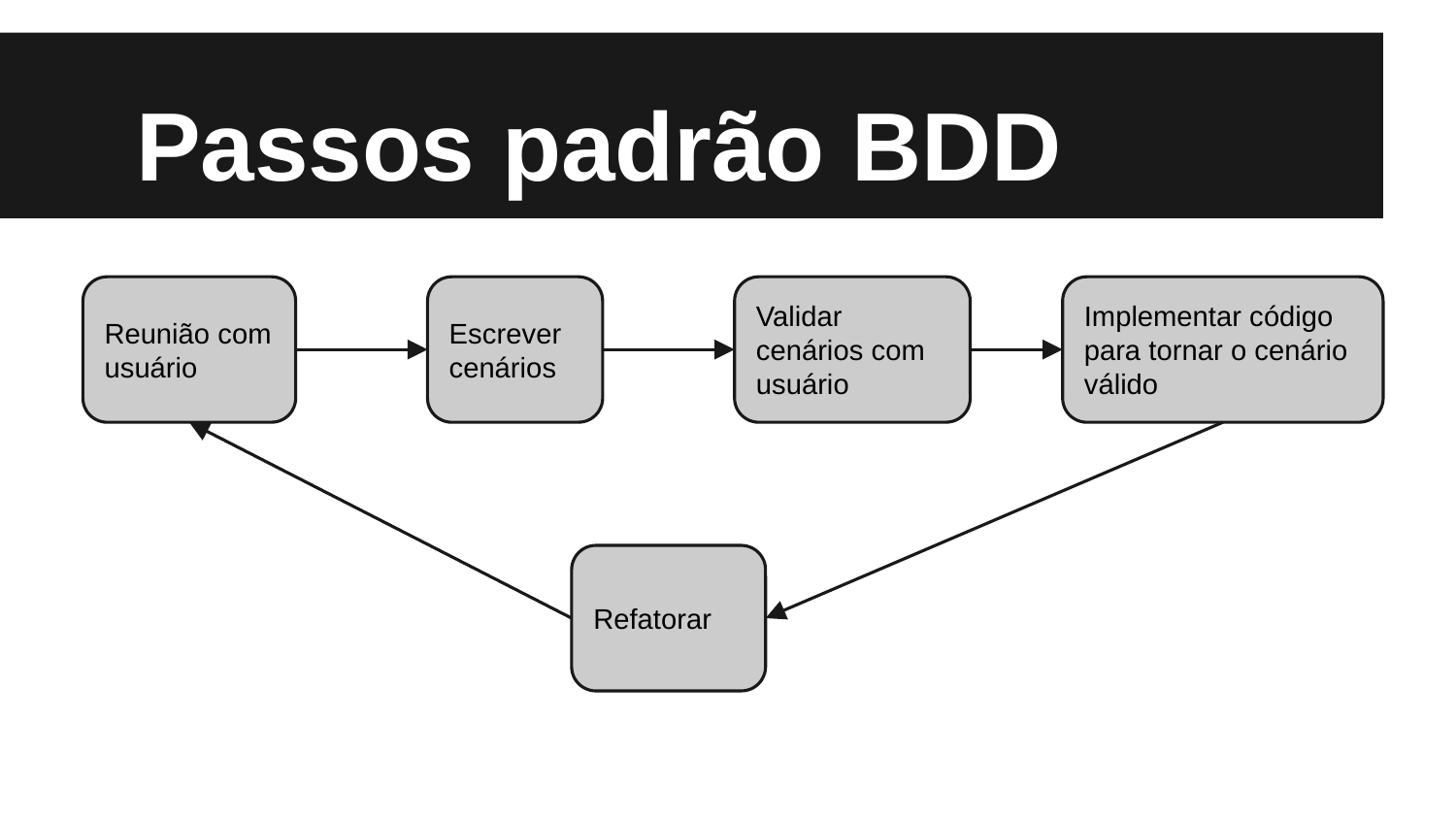

# Passos padrão BDD
Reunião com usuário
Escrever cenários
Validar cenários com usuário
Implementar código para tornar o cenário válido
Refatorar